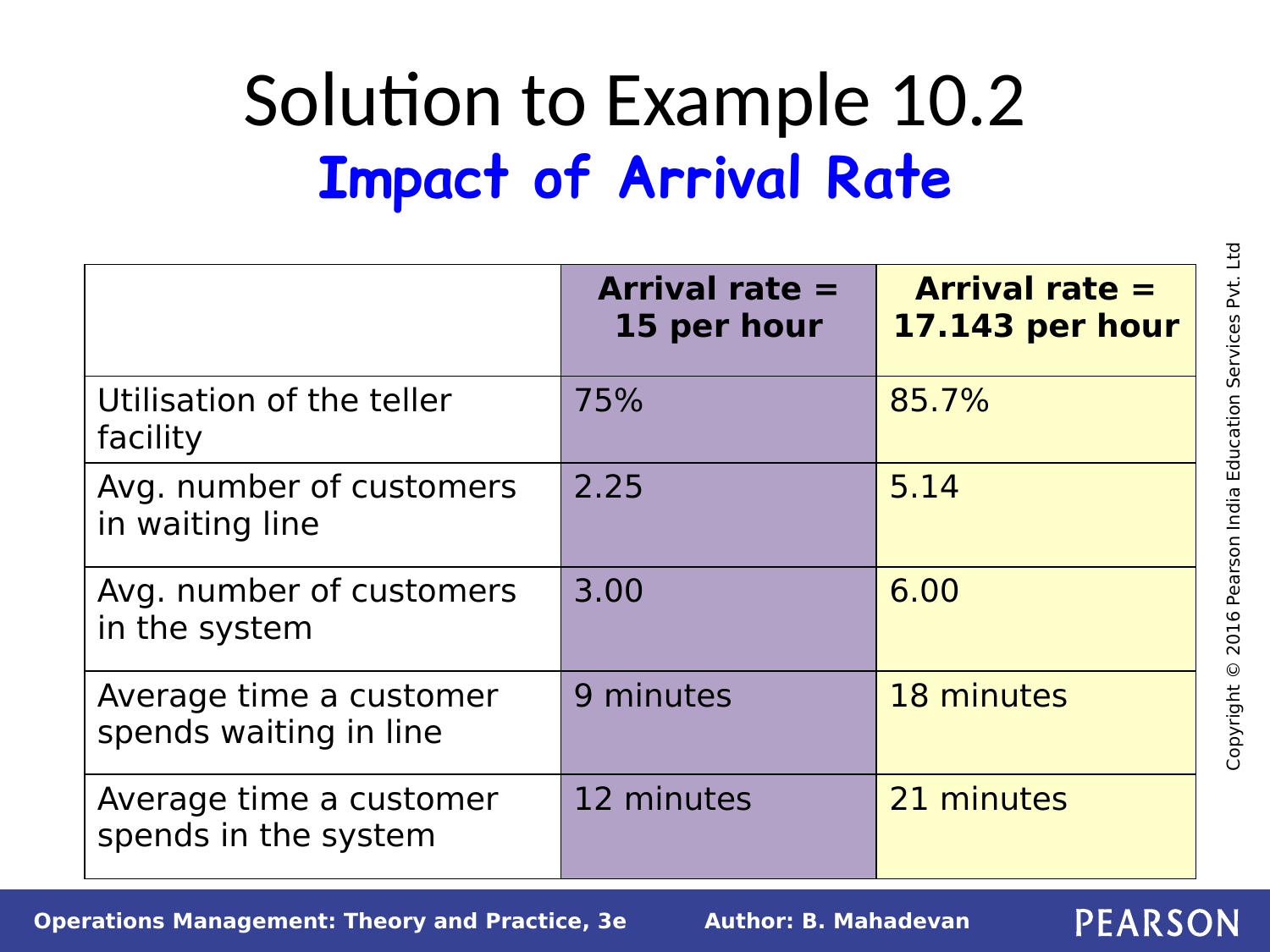

# Solution to Example 10.2 Impact of Arrival Rate
|  | Arrival rate = 15 per hour | Arrival rate = 17.143 per hour |
| --- | --- | --- |
| Utilisation of the teller facility | 75% | 85.7% |
| Avg. number of customers in waiting line | 2.25 | 5.14 |
| Avg. number of customers in the system | 3.00 | 6.00 |
| Average time a customer spends waiting in line | 9 minutes | 18 minutes |
| Average time a customer spends in the system | 12 minutes | 21 minutes |